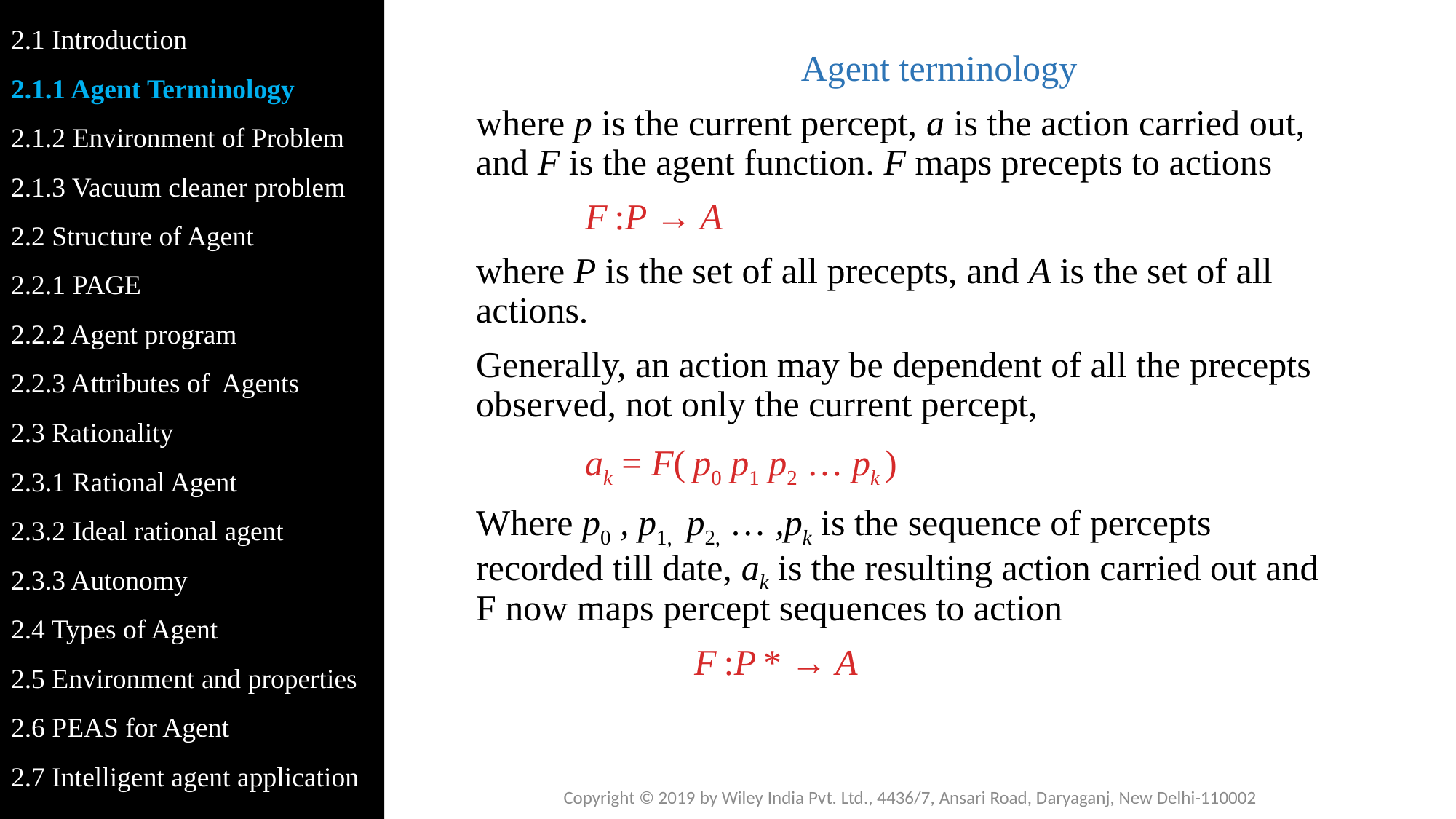

2.1 Introduction
2.1.1 Agent Terminology
2.1.2 Environment of Problem
2.1.3 Vacuum cleaner problem
2.2 Structure of Agent
2.2.1 PAGE
2.2.2 Agent program
2.2.3 Attributes of  Agents
2.3 Rationality
2.3.1 Rational Agent
2.3.2 Ideal rational agent
2.3.3 Autonomy
2.4 Types of Agent
2.5 Environment and properties
2.6 PEAS for Agent
2.7 Intelligent agent application

	Agent terminology
where p is the current percept, a is the action carried out, and F is the agent function. F maps precepts to actions
 	F :P → A
where P is the set of all precepts, and A is the set of all actions.
Generally, an action may be dependent of all the precepts observed, not only the current percept,
	ak = F( p0 p1 p2 … pk )
Where p0 , p1,  p2, … ,pk is the sequence of percepts recorded till date, ak is the resulting action carried out and F now maps percept sequences to action
		F :P * → A

Copyright © 2019 by Wiley India Pvt. Ltd., 4436/7, Ansari Road, Daryaganj, New Delhi-110002